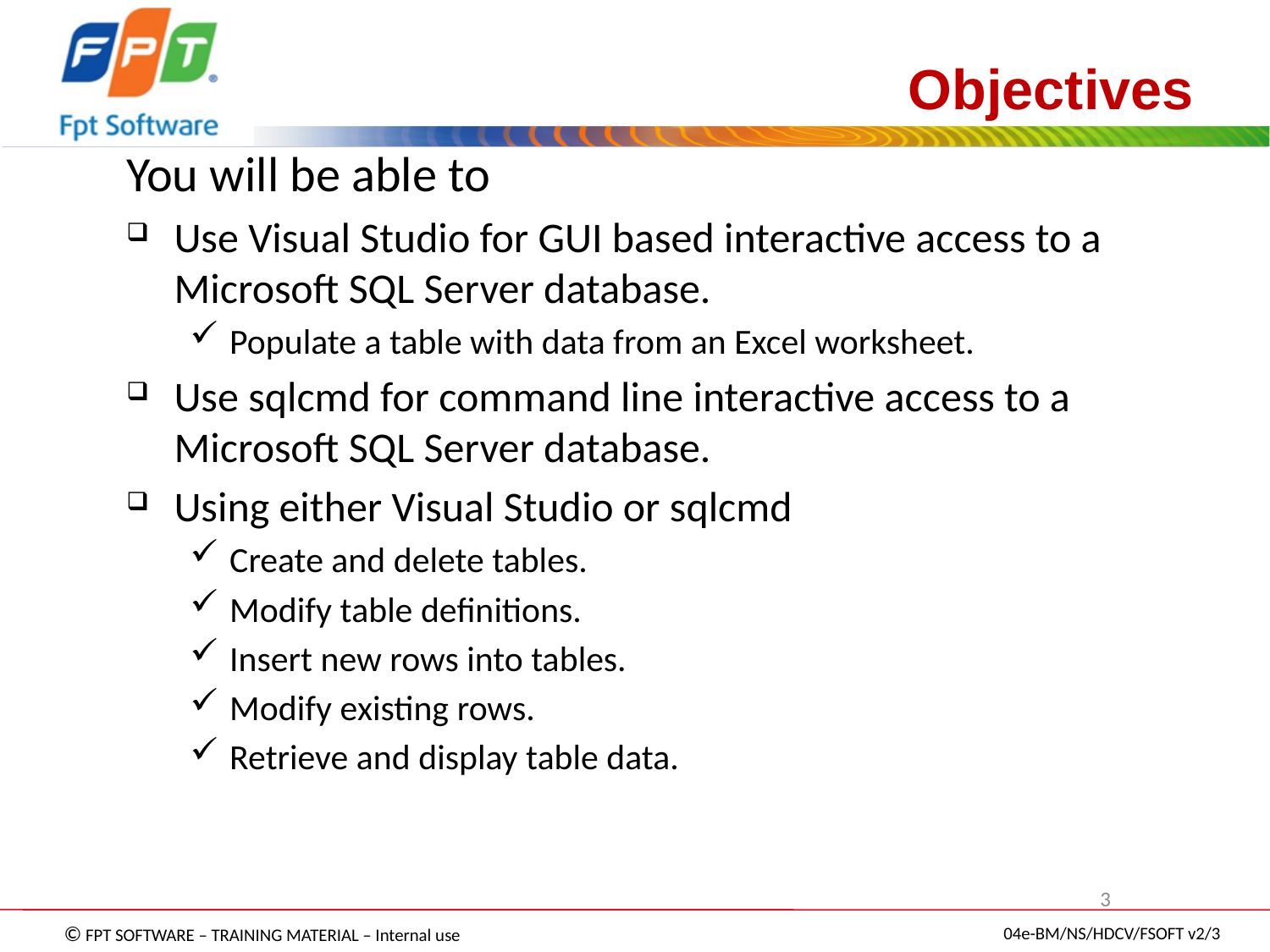

# Objectives
You will be able to
Use Visual Studio for GUI based interactive access to a Microsoft SQL Server database.
Populate a table with data from an Excel worksheet.
Use sqlcmd for command line interactive access to a Microsoft SQL Server database.
Using either Visual Studio or sqlcmd
Create and delete tables.
Modify table definitions.
Insert new rows into tables.
Modify existing rows.
Retrieve and display table data.
3